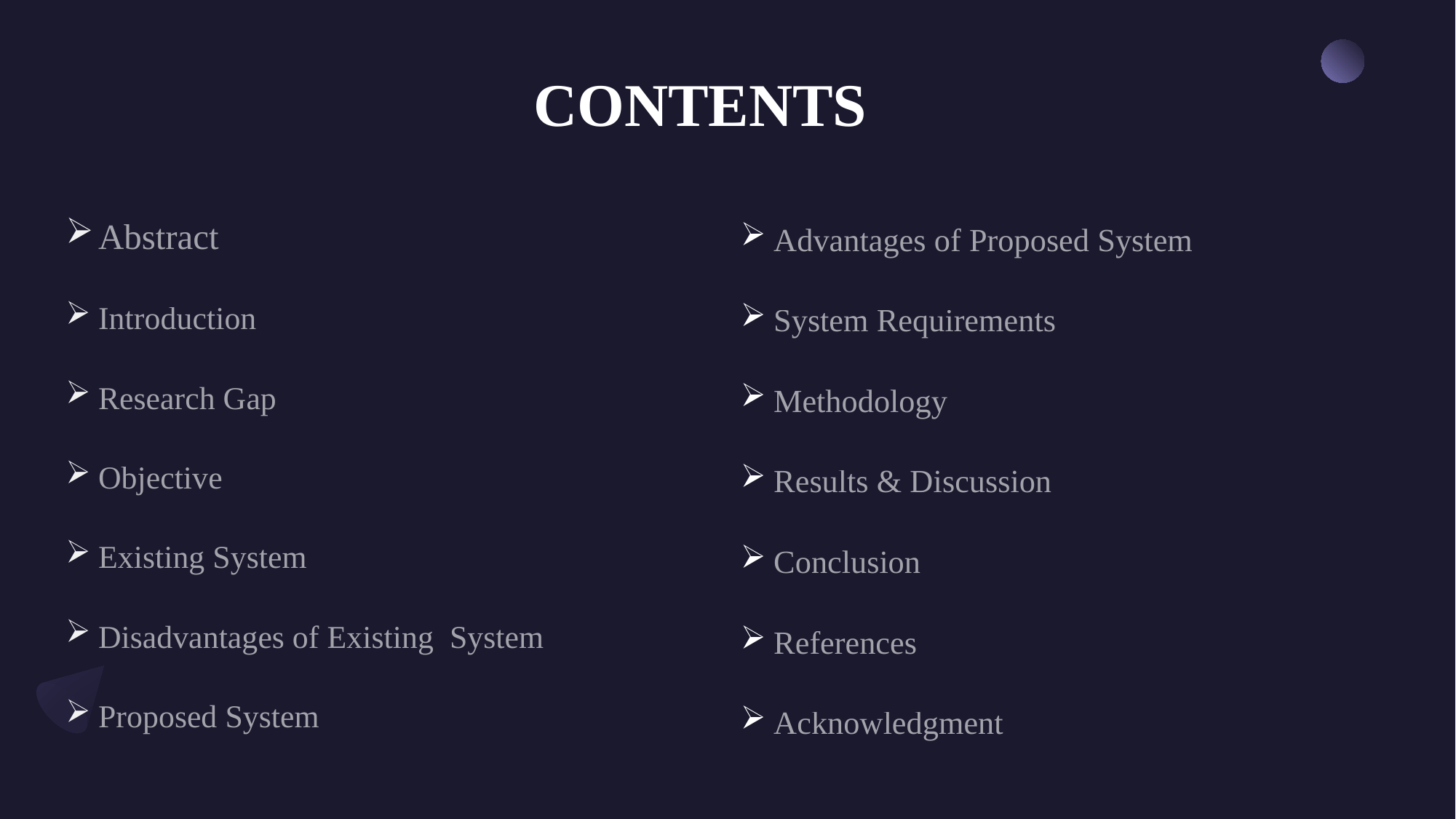

# CONTENTS
Abstract
Introduction
Research Gap
Objective
Existing System
Disadvantages of Existing  System
Proposed System

Advantages of Proposed System
System Requirements
Methodology
Results & Discussion
Conclusion
References
Acknowledgment